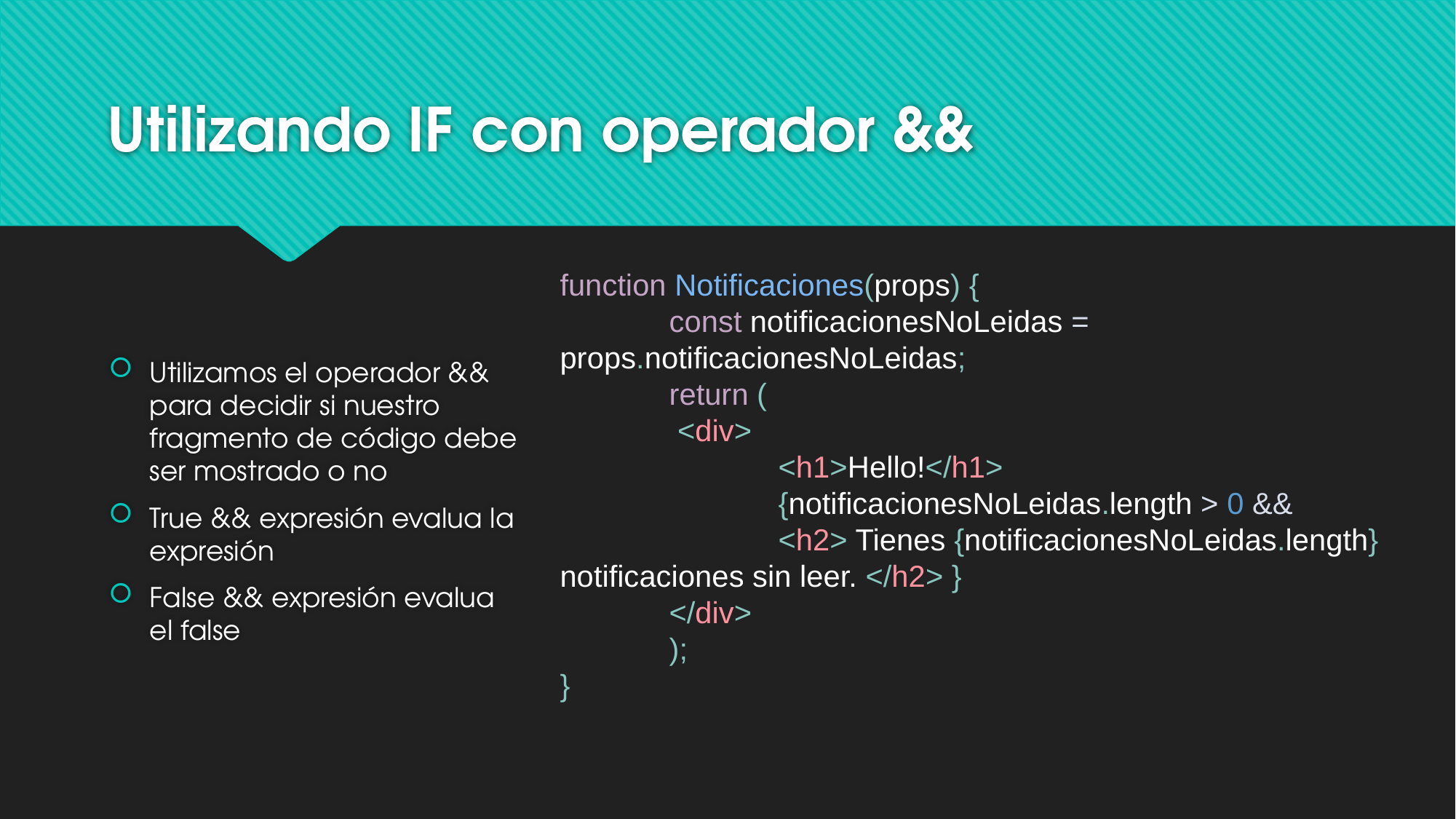

# Utilizando IF con operador &&
Utilizamos el operador && para decidir si nuestro fragmento de código debe ser mostrado o no
True && expresión evalua la expresión
False && expresión evalua el false
function Notificaciones(props) {
	const notificacionesNoLeidas = props.notificacionesNoLeidas;
	return (
	 <div>
		<h1>Hello!</h1>
		{notificacionesNoLeidas.length > 0 &&
		<h2> Tienes {notificacionesNoLeidas.length} notificaciones sin leer. </h2> }
	</div>
	);
}